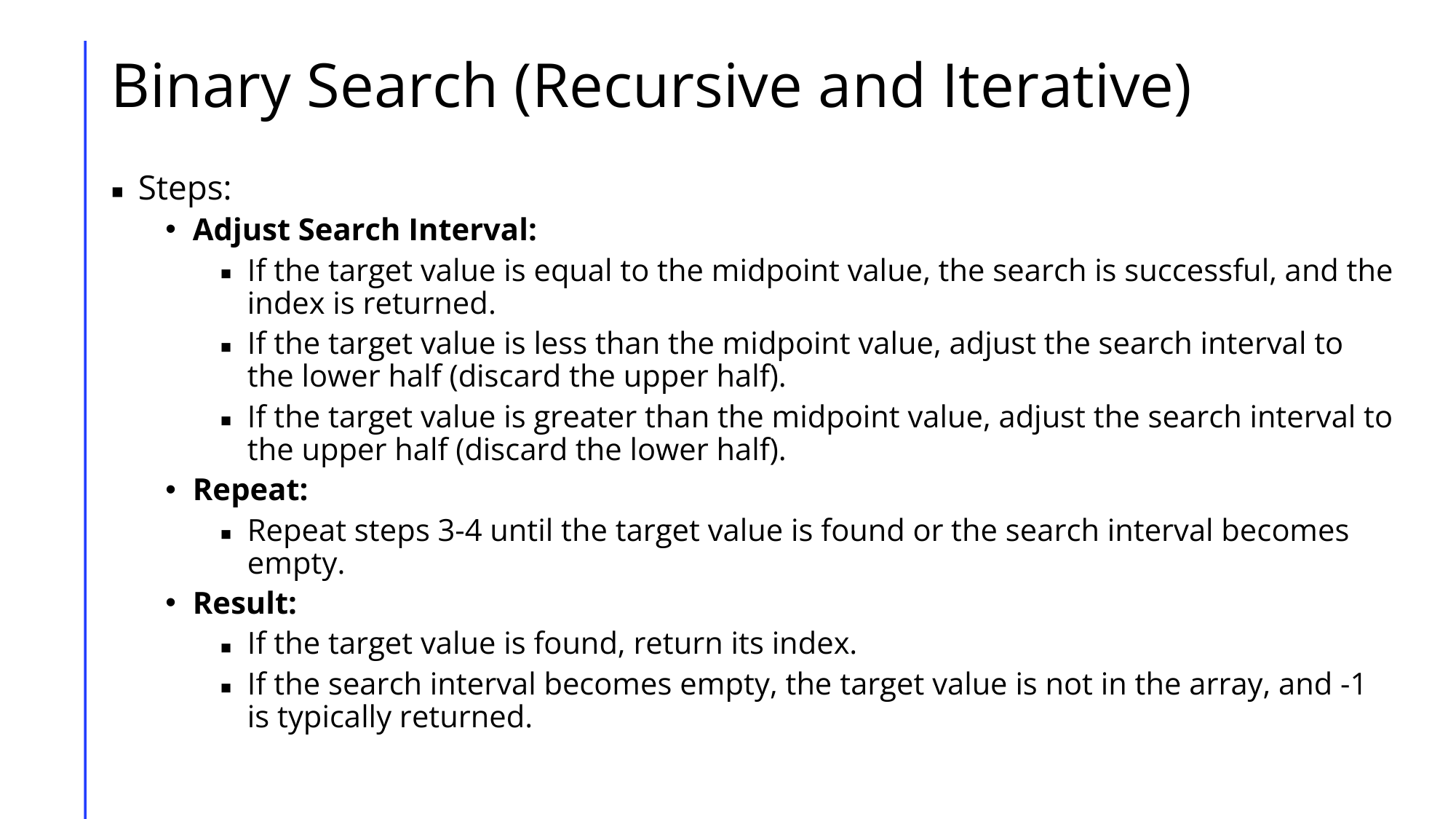

# Binary Search (Recursive and Iterative)
Steps:
Adjust Search Interval:
If the target value is equal to the midpoint value, the search is successful, and the index is returned.
If the target value is less than the midpoint value, adjust the search interval to the lower half (discard the upper half).
If the target value is greater than the midpoint value, adjust the search interval to the upper half (discard the lower half).
Repeat:
Repeat steps 3-4 until the target value is found or the search interval becomes empty.
Result:
If the target value is found, return its index.
If the search interval becomes empty, the target value is not in the array, and -1  is typically returned.